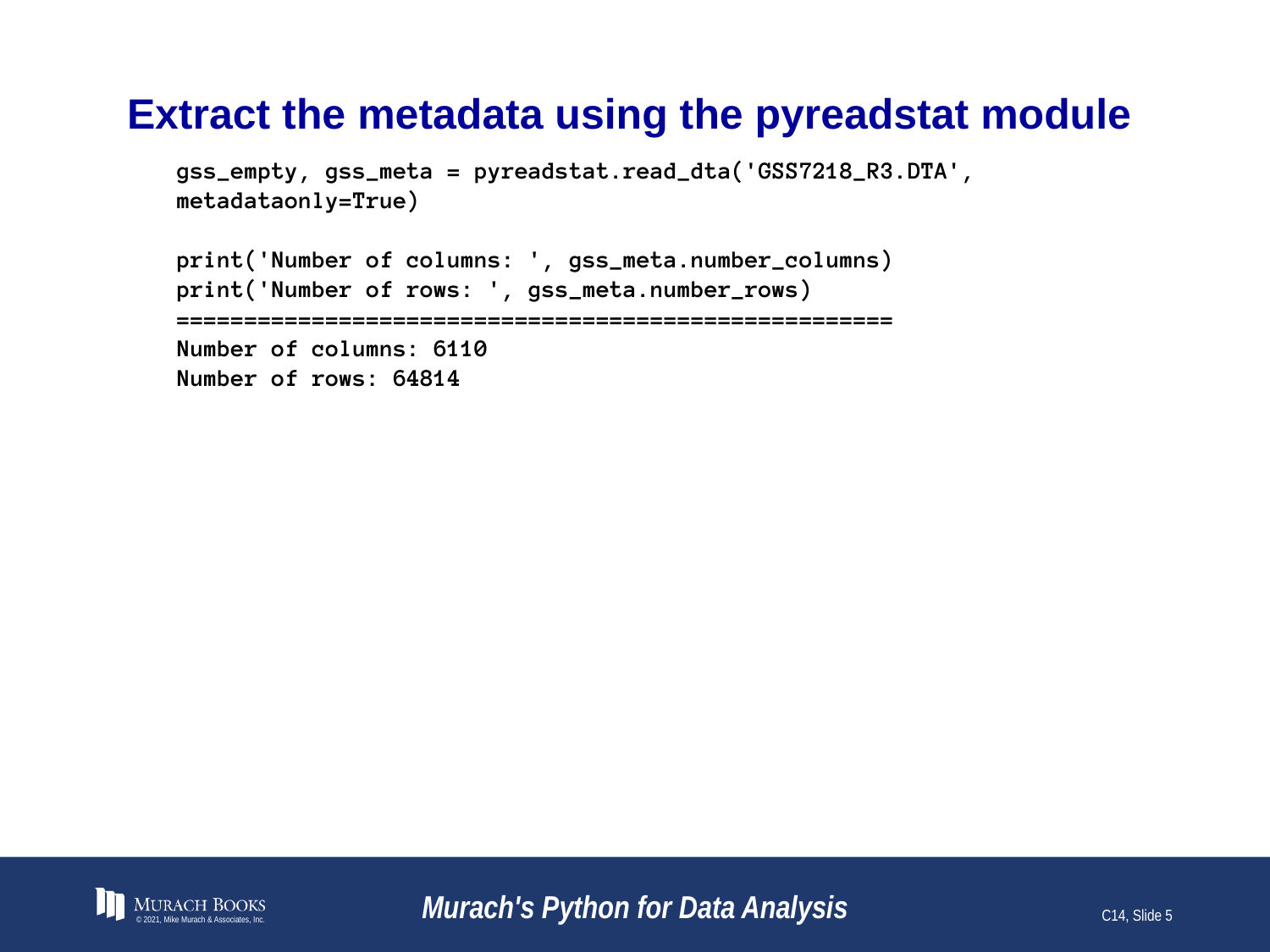

# Extract the metadata using the pyreadstat module
gss_empty, gss_meta = pyreadstat.read_dta('GSS7218_R3.DTA', metadataonly=True)

print('Number of columns: ', gss_meta.number_columns)
print('Number of rows: ', gss_meta.number_rows)
=====================================================
Number of columns: 6110
Number of rows: 64814

© 2021, Mike Murach & Associates, Inc.
Murach's Python for Data Analysis

C14, Slide 5